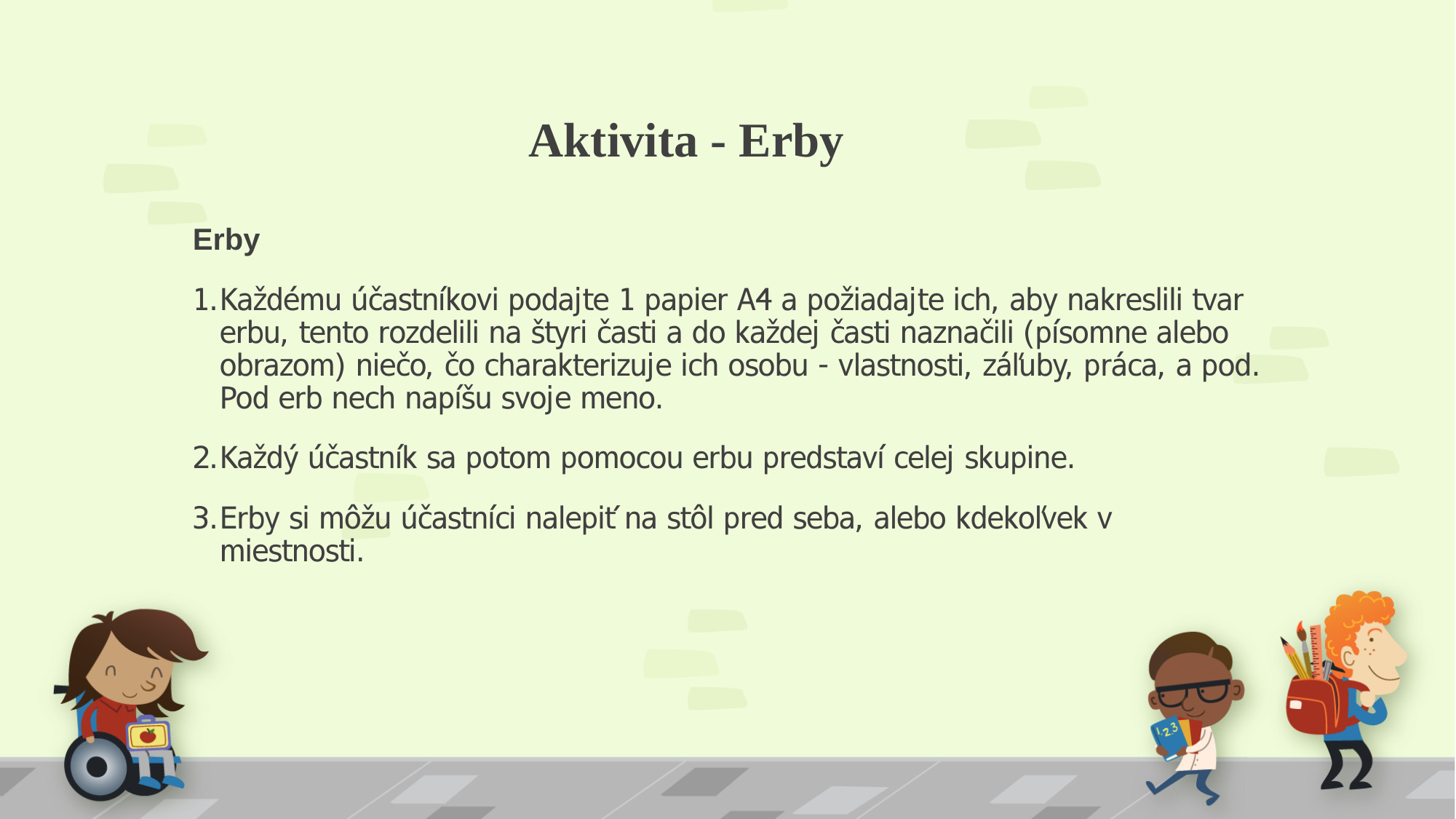

# Aktivita - Erby
Erby
Každému účastníkovi podajte 1 papier A4 a požiadajte ich, aby nakreslili tvar erbu, tento rozdelili na štyri časti a do každej časti naznačili (písomne alebo obrazom) niečo, čo charakterizuje ich osobu - vlastnosti, záľuby, práca, a pod. Pod erb nech napíšu svoje meno.
Každý účastník sa potom pomocou erbu predstaví celej skupine.
Erby si môžu účastníci nalepiť na stôl pred seba, alebo kdekoľvek v miestnosti.